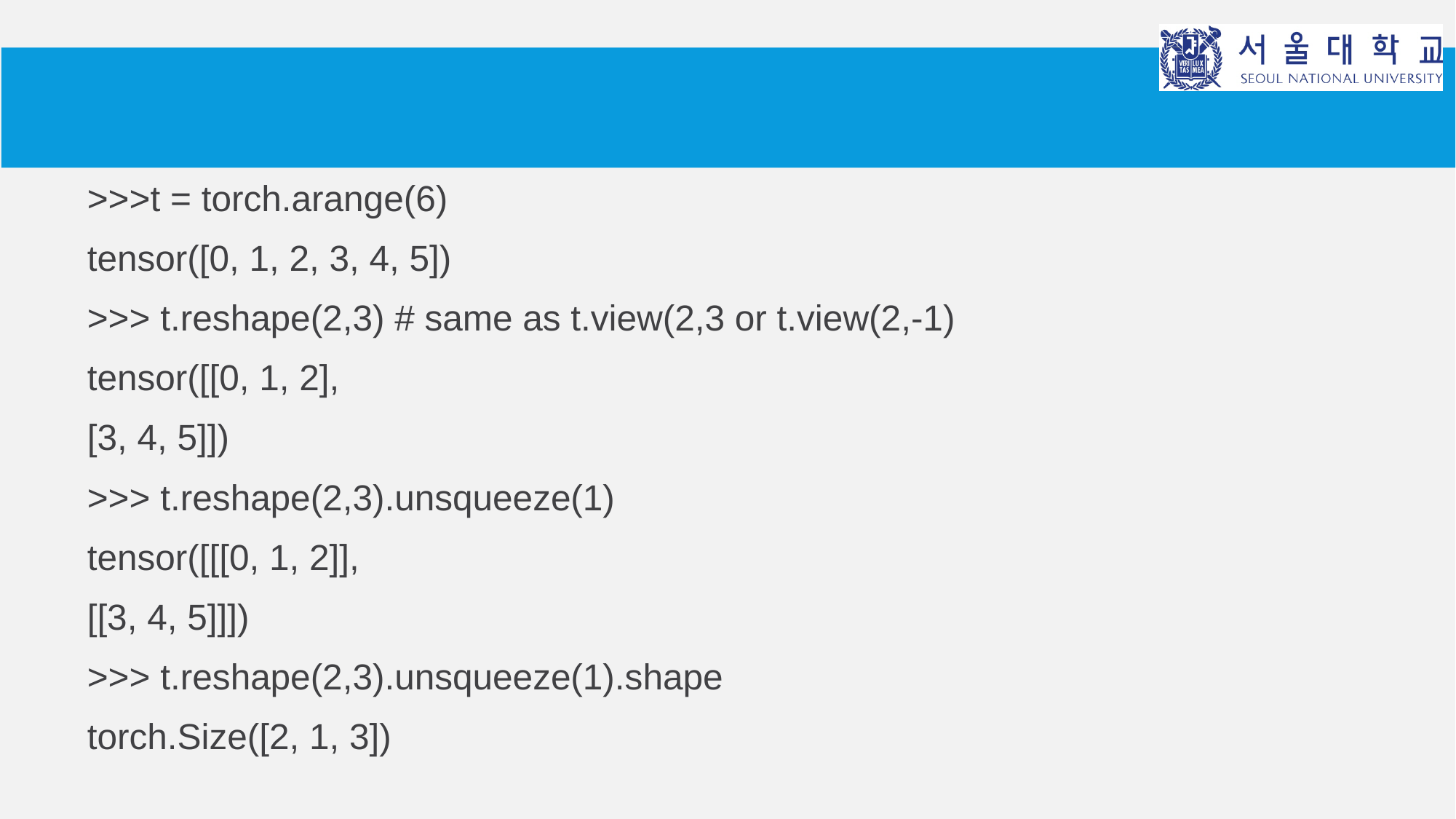

#
>>>t = torch.arange(6)
tensor([0, 1, 2, 3, 4, 5])
>>> t.reshape(2,3) # same as t.view(2,3 or t.view(2,-1)
tensor([[0, 1, 2],
[3, 4, 5]])
>>> t.reshape(2,3).unsqueeze(1)
tensor([[[0, 1, 2]],
[[3, 4, 5]]])
>>> t.reshape(2,3).unsqueeze(1).shape
torch.Size([2, 1, 3])